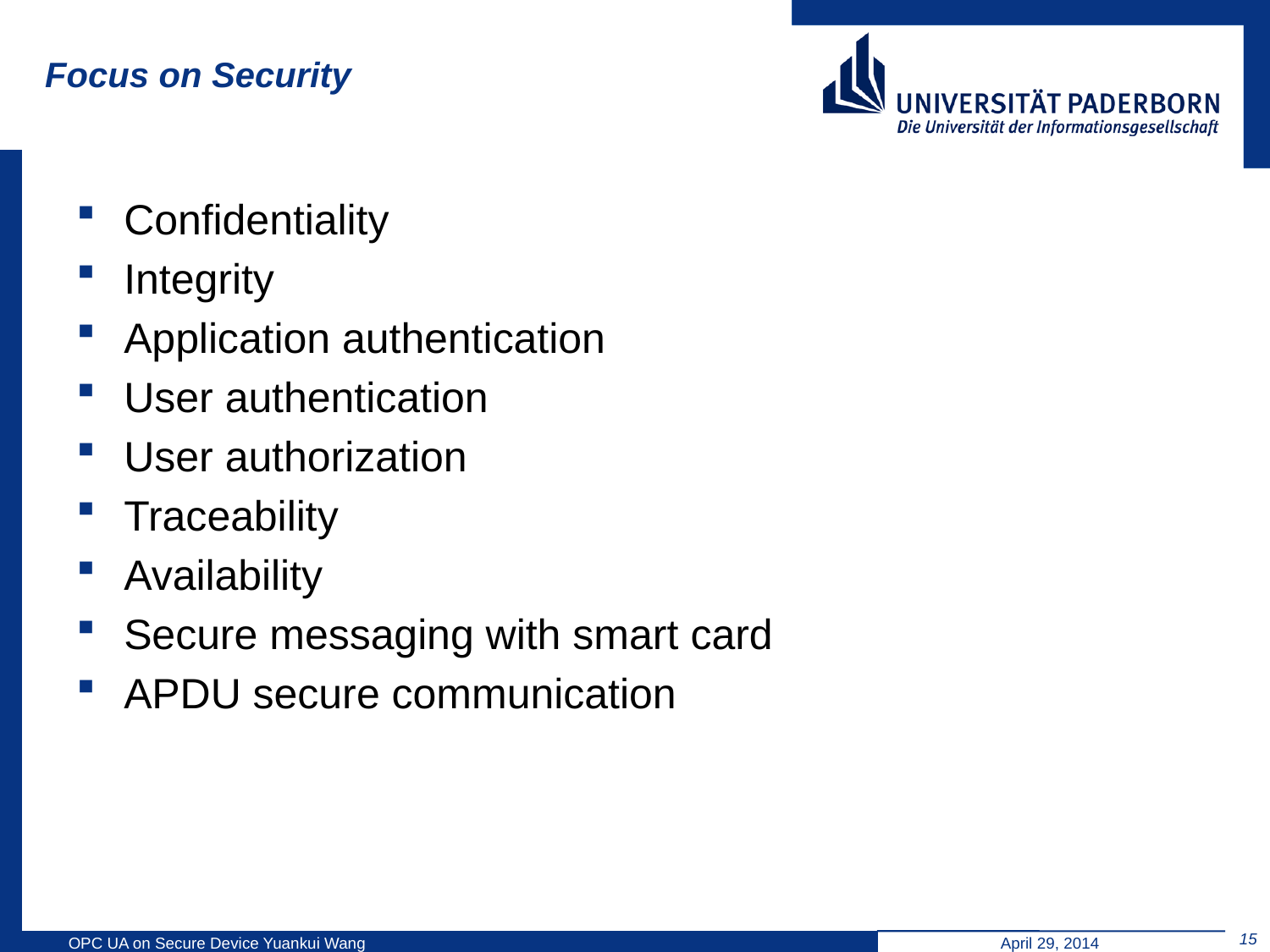

# Focus on Security
Confidentiality
Integrity
Application authentication
User authentication
User authorization
Traceability
Availability
Secure messaging with smart card
APDU secure communication

15
OPC UA on Secure Device Yuankui Wang
April 29, 2014